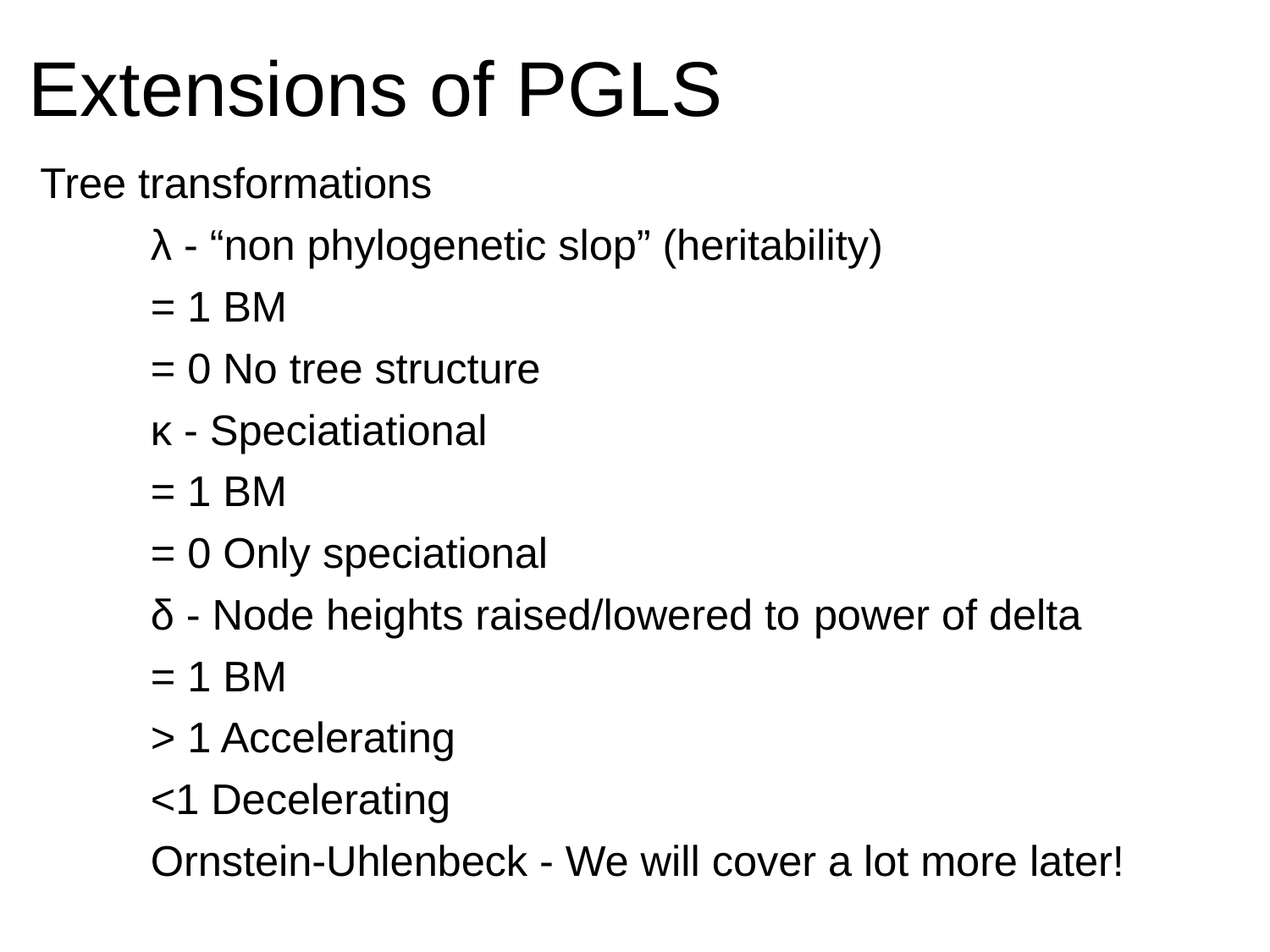

# Extensions of PGLS
Tree transformations
	λ - “non phylogenetic slop” (heritability)
		= 1 BM
		= 0 No tree structure
	κ - Speciatiational
		= 1 BM
		= 0 Only speciational
	δ - Node heights raised/lowered to 	power of delta
		= 1 BM
		> 1 Accelerating
		<1 Decelerating
	Ornstein-Uhlenbeck - We will cover a lot more later!